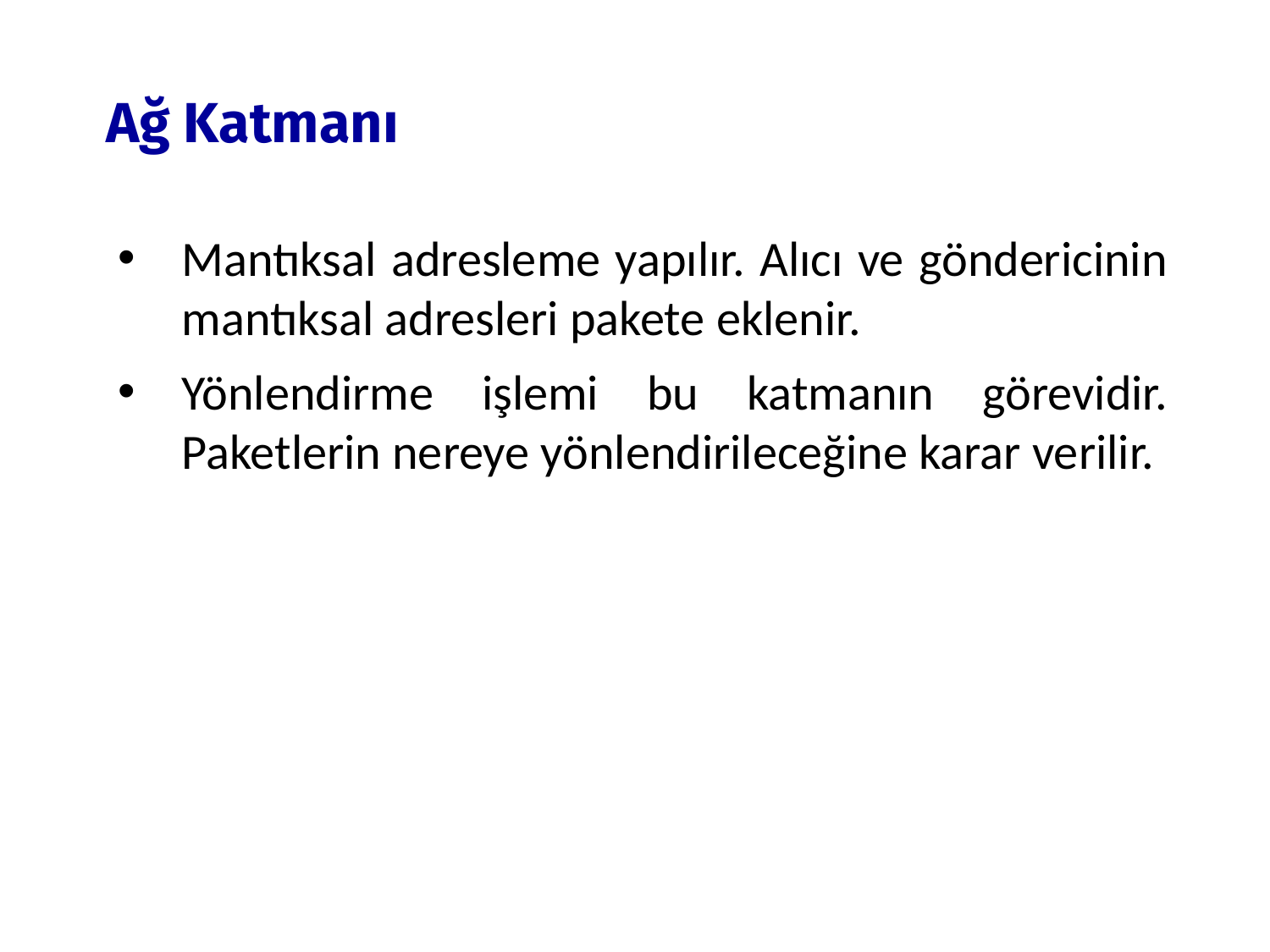

Ağ Katmanı
Mantıksal adresleme yapılır. Alıcı ve göndericinin mantıksal adresleri pakete eklenir.
Yönlendirme işlemi bu katmanın görevidir. Paketlerin nereye yönlendirileceğine karar verilir.